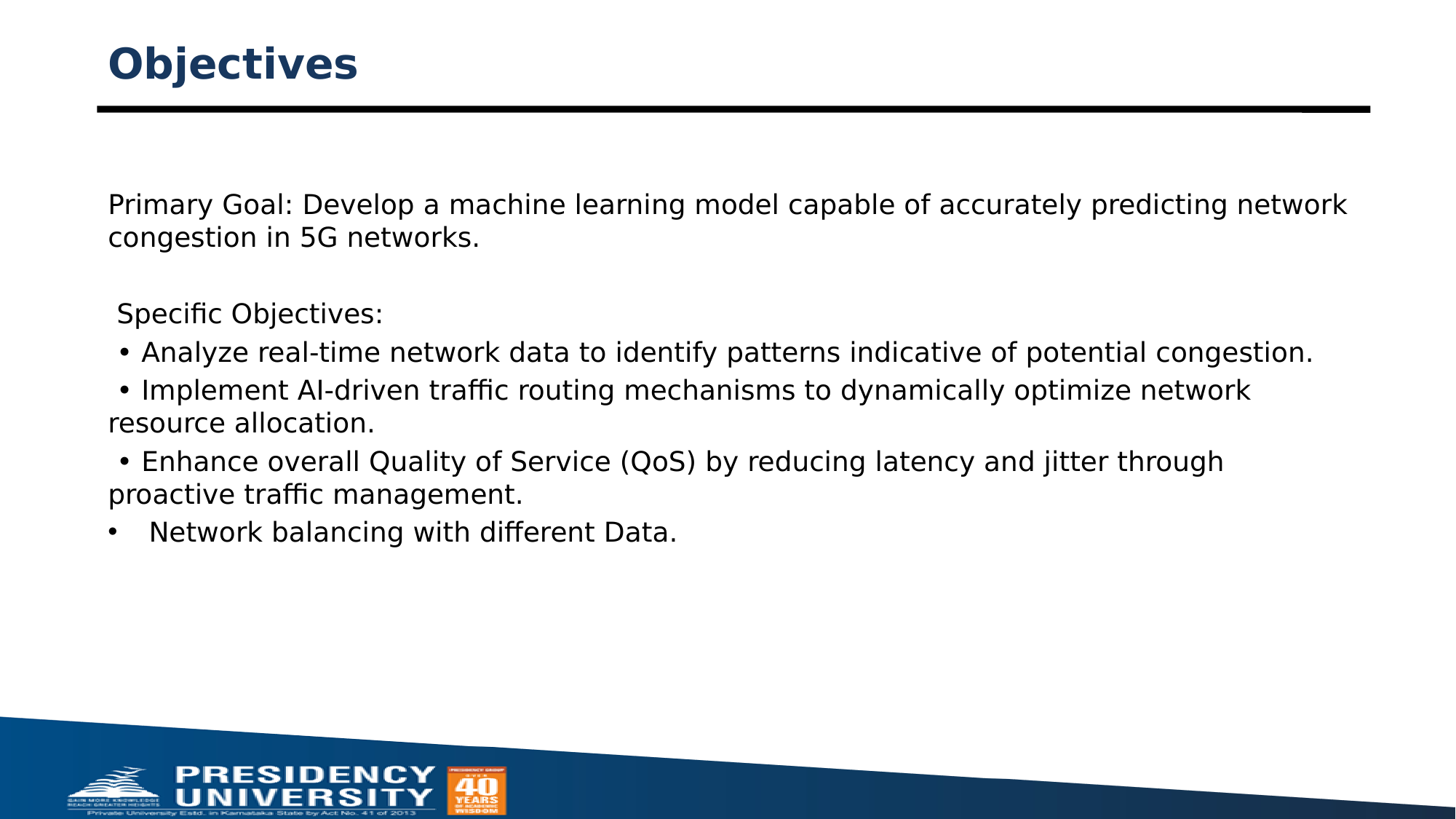

# Objectives
Primary Goal: Develop a machine learning model capable of accurately predicting network congestion in 5G networks.

 Specific Objectives:
 • Analyze real-time network data to identify patterns indicative of potential congestion.
 • Implement AI-driven traffic routing mechanisms to dynamically optimize network resource allocation.
 • Enhance overall Quality of Service (QoS) by reducing latency and jitter through proactive traffic management.
Network balancing with different Data.